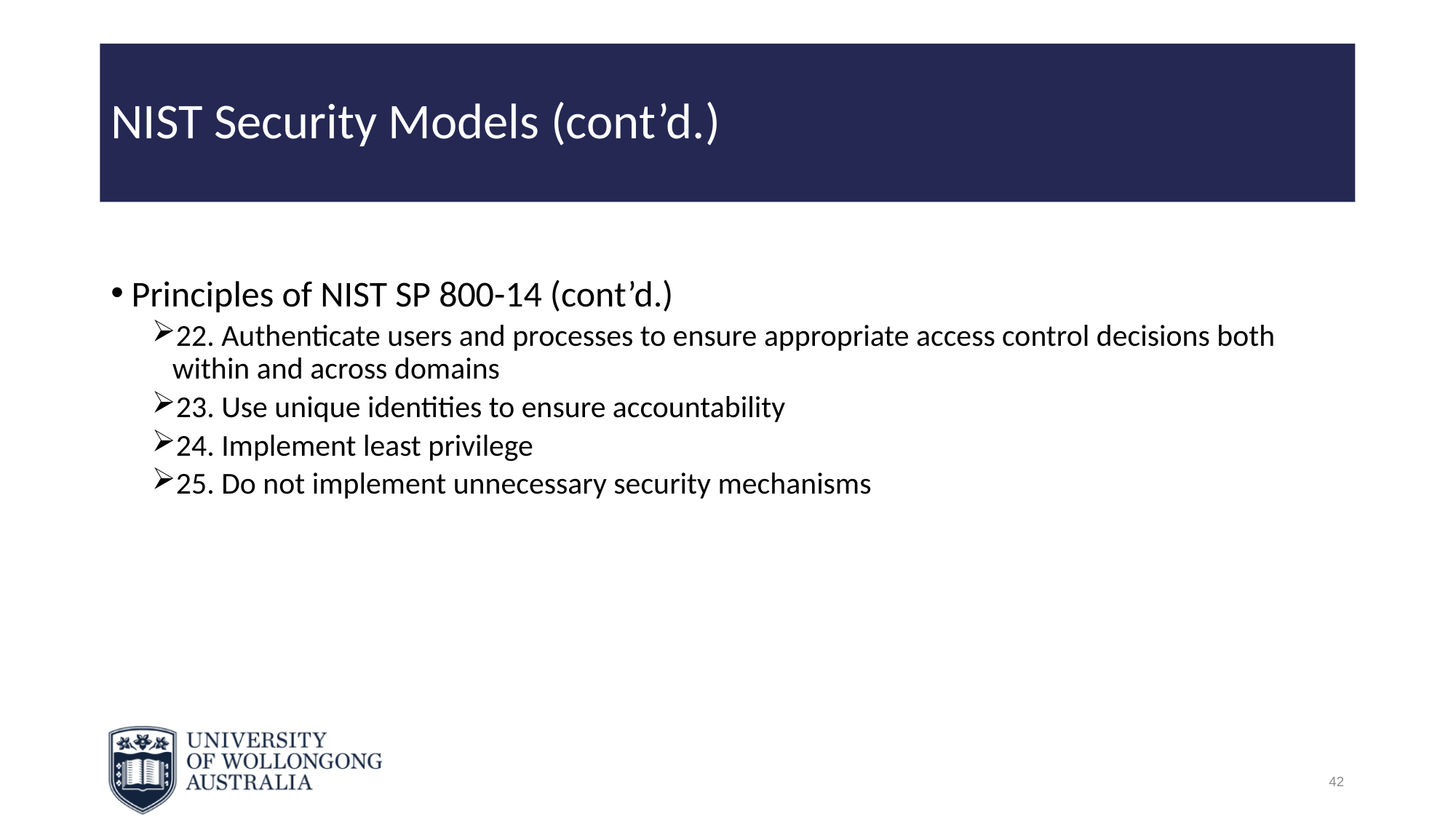

# NIST Security Models (cont’d.)
Principles of NIST SP 800-14 (cont’d.)
22. Authenticate users and processes to ensure appropriate access control decisions both within and across domains
23. Use unique identities to ensure accountability
24. Implement least privilege
25. Do not implement unnecessary security mechanisms

42